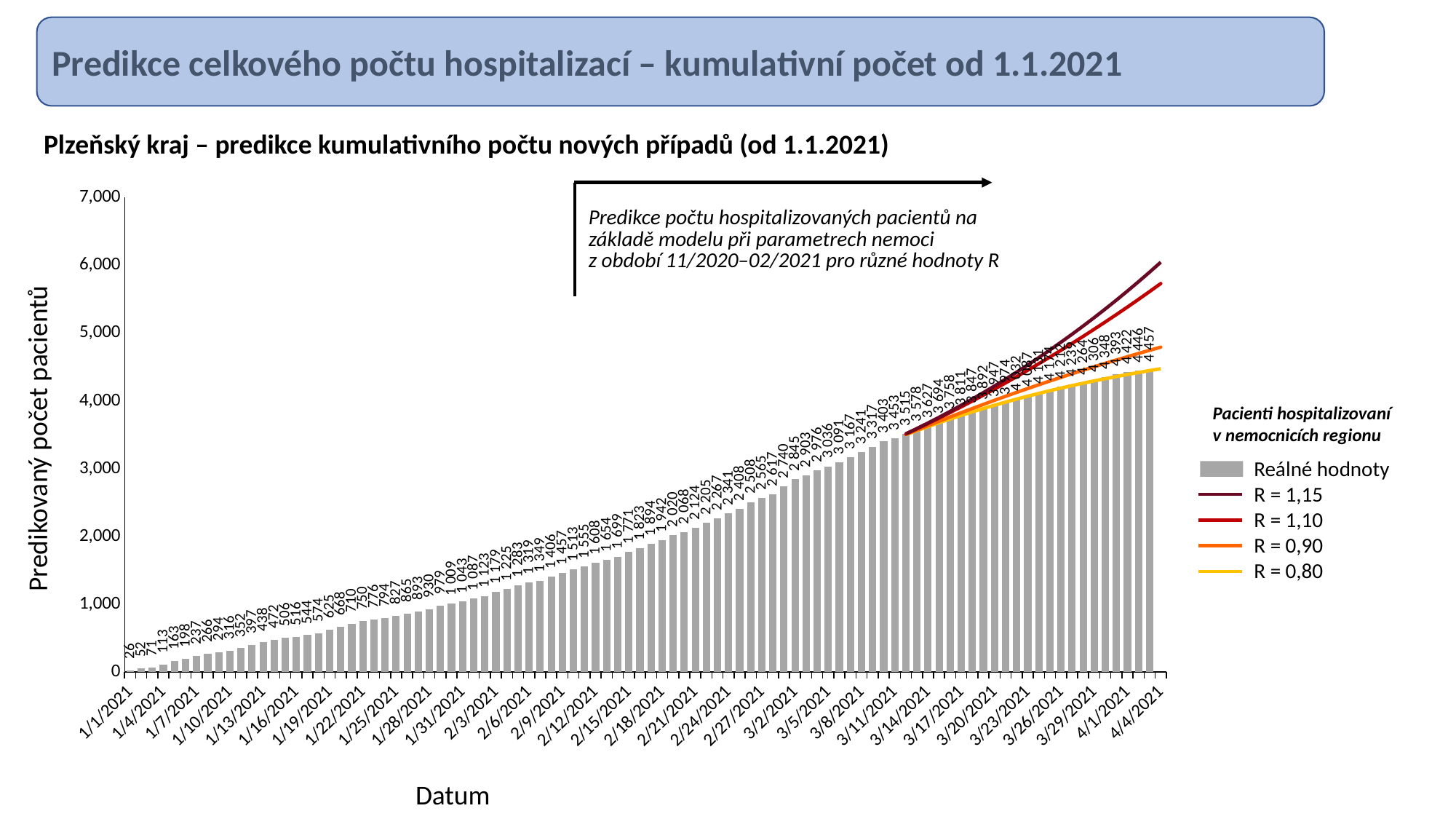

Predikce celkového počtu hospitalizací – kumulativní počet od 1.1.2021
Plzeňský kraj – predikce kumulativního počtu nových případů (od 1.1.2021)

### Chart

| Category |  |  |  |  |  |
|---|---|---|---|---|---|
| 44197 | 26.0 | None | None | None | None |
| 44198 | 52.0 | None | None | None | None |
| 44199 | 71.0 | None | None | None | None |
| 44200 | 113.0 | None | None | None | None |
| 44201 | 163.0 | None | None | None | None |
| 44202 | 198.0 | None | None | None | None |
| 44203 | 237.0 | None | None | None | None |
| 44204 | 266.0 | None | None | None | None |
| 44205 | 294.0 | None | None | None | None |
| 44206 | 316.0 | None | None | None | None |
| 44207 | 352.0 | None | None | None | None |
| 44208 | 397.0 | None | None | None | None |
| 44209 | 438.0 | None | None | None | None |
| 44210 | 472.0 | None | None | None | None |
| 44211 | 506.0 | None | None | None | None |
| 44212 | 516.0 | None | None | None | None |
| 44213 | 544.0 | None | None | None | None |
| 44214 | 574.0 | None | None | None | None |
| 44215 | 625.0 | None | None | None | None |
| 44216 | 668.0 | None | None | None | None |
| 44217 | 710.0 | None | None | None | None |
| 44218 | 750.0 | None | None | None | None |
| 44219 | 776.0 | None | None | None | None |
| 44220 | 794.0 | None | None | None | None |
| 44221 | 827.0 | None | None | None | None |
| 44222 | 865.0 | None | None | None | None |
| 44223 | 893.0 | None | None | None | None |
| 44224 | 930.0 | None | None | None | None |
| 44225 | 979.0 | None | None | None | None |
| 44226 | 1009.0 | None | None | None | None |
| 44227 | 1043.0 | None | None | None | None |
| 44228 | 1087.0 | None | None | None | None |
| 44229 | 1123.0 | None | None | None | None |
| 44230 | 1179.0 | None | None | None | None |
| 44231 | 1225.0 | None | None | None | None |
| 44232 | 1283.0 | None | None | None | None |
| 44233 | 1319.0 | None | None | None | None |
| 44234 | 1349.0 | None | None | None | None |
| 44235 | 1406.0 | None | None | None | None |
| 44236 | 1457.0 | None | None | None | None |
| 44237 | 1513.0 | None | None | None | None |
| 44238 | 1555.0 | None | None | None | None |
| 44239 | 1608.0 | None | None | None | None |
| 44240 | 1654.0 | None | None | None | None |
| 44241 | 1699.0 | None | None | None | None |
| 44242 | 1771.0 | None | None | None | None |
| 44243 | 1823.0 | None | None | None | None |
| 44244 | 1894.0 | None | None | None | None |
| 44245 | 1942.0 | None | None | None | None |
| 44246 | 2020.0 | None | None | None | None |
| 44247 | 2068.0 | None | None | None | None |
| 44248 | 2124.0 | None | None | None | None |
| 44249 | 2205.0 | None | None | None | None |
| 44250 | 2267.0 | None | None | None | None |
| 44251 | 2341.0 | None | None | None | None |
| 44252 | 2408.0 | None | None | None | None |
| 44253 | 2508.0 | None | None | None | None |
| 44254 | 2565.0 | None | None | None | None |
| 44255 | 2617.0 | None | None | None | None |
| 44256 | 2740.0 | None | None | None | None |
| 44257 | 2845.0 | None | None | None | None |
| 44258 | 2903.0 | None | None | None | None |
| 44259 | 2976.0 | None | None | None | None |
| 44260 | 3036.0 | None | None | None | None |
| 44261 | 3091.0 | None | None | None | None |
| 44262 | 3167.0 | None | None | None | None |
| 44263 | 3241.0 | None | None | None | None |
| 44264 | 3317.0 | None | None | None | None |
| 44265 | 3403.0 | None | None | None | None |
| 44266 | 3453.0 | None | None | None | None |
| 44267 | 3515.0 | 3502.1266810892134 | 3505.835778563489 | 3513.253973512041 | 3515.1069492646684 |
| 44268 | 3578.0 | 3562.6473237829937 | 3571.438523464223 | 3589.2820382553223 | 3593.79524979684 |
| 44269 | 3627.0 | 3621.4840503048717 | 3636.3758879369093 | 3667.1540307980576 | 3675.054843264124 |
| 44270 | 3694.0 | 3678.649515337195 | 3700.721907174865 | 3747.22813603426 | 3759.3421468098713 |
| 44271 | 3758.0 | 3733.7768396090905 | 3764.1683735011193 | 3829.403955823494 | 3846.634019939843 |
| 44272 | 3811.0 | 3787.095830525716 | 3826.766166986128 | 3913.29962756877 | 3936.4292225113622 |
| 44273 | 3847.0 | 3838.784648598683 | 3888.578099746206 | 3998.805268056141 | 4028.594562905479 |
| 44274 | 3892.0 | 3888.8303586837455 | 3949.5861990420603 | 4086.0914493406044 | 4123.39323055767 |
| 44275 | 3947.0 | 3937.005744882887 | 4009.58162847138 | 4175.242580170622 | 4221.059872169883 |
| 44276 | 3974.0 | 3983.268051916207 | 4068.4953960752773 | 4266.2568094187845 | 4321.642105719412 |
| 44277 | 4032.0 | 4027.7539030350545 | 4126.395019284094 | 4359.117260152273 | 4425.116212978615 |
| 44278 | 4087.0 | 4070.583938205135 | 4183.316051372851 | 4453.70255237501 | 4531.33836716086 |
| 44279 | 4131.0 | 4111.888394372508 | 4239.299877082852 | 4549.962707902925 | 4640.272089146114 |
| 44280 | 4174.0 | 4151.677230875192 | 4294.32693684076 | 4647.96476854192 | 4752.061009761779 |
| 44281 | 4212.0 | 4189.958814919959 | 4348.379582123615 | 4747.808579216154 | 4866.8949828884 |
| 44282 | 4239.0 | 4226.75416270874 | 4401.449955218446 | 4849.534465561936 | 4984.862146702059 |
| 44283 | 4264.0 | 4262.133179256872 | 4453.561579618765 | 4953.108824047946 | 5105.948470758666 |
| 44284 | 4306.0 | 4296.187942608212 | 4504.759816933194 | 5058.529454106167 | 5230.167487714114 |
| 44285 | 4348.0 | 4328.986802382582 | 4555.0729722037895 | 5165.831744349117 | 5357.605316718733 |
| 44286 | 4393.0 | 4360.570879430263 | 4604.508786529926 | 5275.073254930974 | 5488.392717646836 |
| 44287 | 4422.0 | 4390.954634661666 | 4653.056147456518 | 5386.298523922345 | 5622.63981497678 |
| 44288 | 4446.0 | 4420.174646503622 | 4700.723275498992 | 5499.538471296353 | 5760.43349734756 |
| 44289 | 4457.0 | 4448.282751394886 | 4747.534221365449 | 5614.80372241459 | 5901.8282566963935 |
| 44290 | None | 4475.334765960615 | 4793.508086576353 | 5732.114018889023 | 6046.8869252817885 |
|  | None | None | None | None | None |
|  | None | None | None | None | None |
|  | None | None | None | None | None |
|  | None | None | None | None | None |
|  | None | None | None | None | None |
|  | None | None | None | None | None |
|  | None | None | None | None | None |
|  | None | None | None | None | None |
|  | None | None | None | None | None |
|  | None | None | None | None | None |
|  | None | None | None | None | None |
|  | None | None | None | None | None |
|  | None | None | None | None | None |
|  | None | None | None | None | None |
|  | None | None | None | None | None |
|  | None | None | None | None | None |
|  | None | None | None | None | None |
|  | None | None | None | None | None |
|  | None | None | None | None | None |
|  | None | None | None | None | None |
|  | None | None | None | None | None |
|  | None | None | None | None | None |
|  | None | None | None | None | None |
|  | None | None | None | None | None |
|  | None | None | None | None | None |
|  | None | None | None | None | None |
|  | None | None | None | None | None |
|  | None | None | None | None | None |
|  | None | None | None | None | None |
|  | None | None | None | None | None |
|  | None | None | None | None | None |
|  | None | None | None | None | None |
|  | None | None | None | None | None |
|  | None | None | None | None | None |
|  | None | None | None | None | None |
|  | None | None | None | None | None |
|  | None | None | None | None | None |
|  | None | None | None | None | None |
|  | None | None | None | None | None |
|  | None | None | None | None | None |
|  | None | None | None | None | None |
|  | None | None | None | None | None |
|  | None | None | None | None | None |
|  | None | None | None | None | None |
|  | None | None | None | None | None |
|  | None | None | None | None | None |
|  | None | None | None | None | None |
|  | None | None | None | None | None |
|  | None | None | None | None | None |
|  | None | None | None | None | None |
|  | None | None | None | None | None |
|  | None | None | None | None | None |
|  | None | None | None | None | None |
|  | None | None | None | None | None |
|  | None | None | None | None | None |
|  | None | None | None | None | None |
|  | None | None | None | None | None |
|  | None | None | None | None | None |
|  | None | None | None | None | None |
|  | None | None | None | None | None |
|  | None | None | None | None | None |
|  | None | None | None | None | None |
|  | None | None | None | None | None |
|  | None | None | None | None | None |
|  | None | None | None | None | None |
|  | None | None | None | None | None |
|  | None | None | None | None | None |
|  | None | None | None | None | None |
|  | None | None | None | None | None |
|  | None | None | None | None | None |
|  | None | None | None | None | None |
|  | None | None | None | None | None |
|  | None | None | None | None | None |
|  | None | None | None | None | None |
|  | None | None | None | None | None |
|  | None | None | None | None | None |
|  | None | None | None | None | None |
|  | None | None | None | None | None |
|  | None | None | None | None | None |
|  | None | None | None | None | None |
|  | None | None | None | None | None |
|  | None | None | None | None | None |
|  | None | None | None | None | None |
|  | None | None | None | None | None |
|  | None | None | None | None | None |
|  | None | None | None | None | None |
|  | None | None | None | None | None |
| Predikce počtu hospitalizovaných pacientů na základě modelu při parametrech nemoci z období 11/2020–02/2021 pro různé hodnoty R |
| --- |
Pacienti hospitalizovaní v nemocnicích regionu
Predikovaný počet pacientů
Reálné hodnoty
R = 1,15
R = 1,10
R = 0,90
R = 0,80

Datum